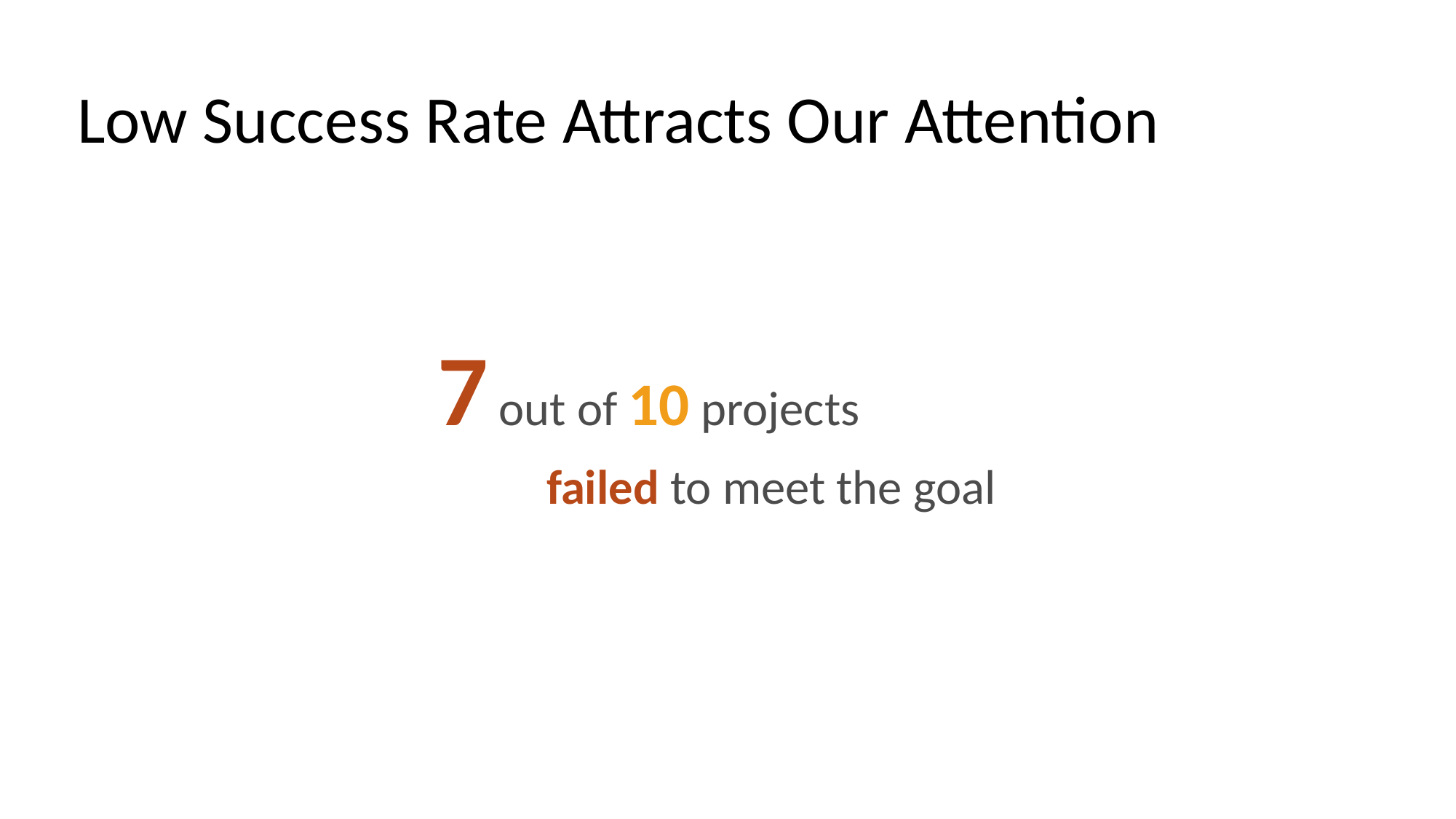

# Low Success Rate Attracts Our Attention
7 out of 10 projects
 	failed to meet the goal